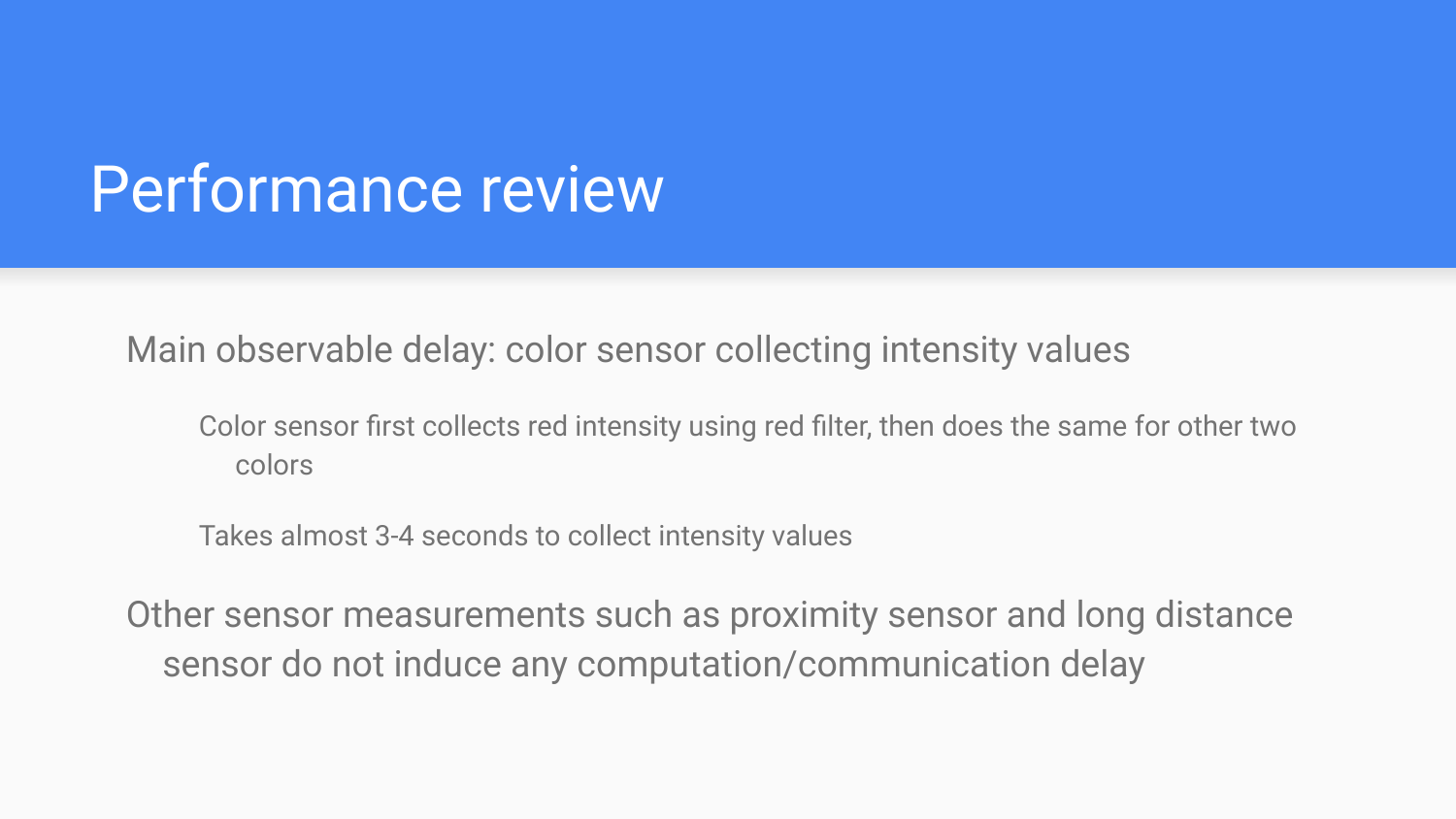

# Performance review
Main observable delay: color sensor collecting intensity values
Color sensor first collects red intensity using red filter, then does the same for other two colors
Takes almost 3-4 seconds to collect intensity values
Other sensor measurements such as proximity sensor and long distance sensor do not induce any computation/communication delay